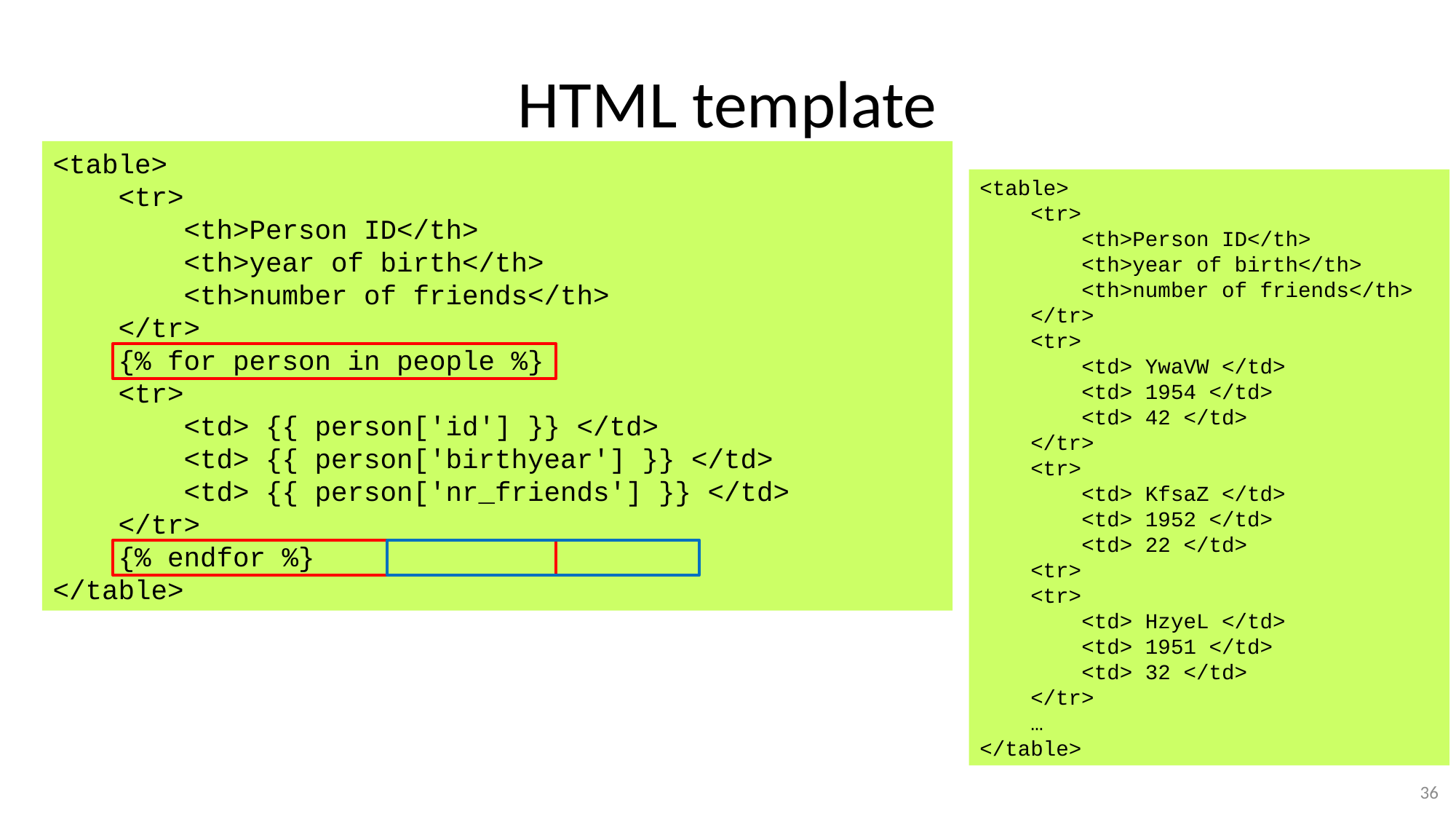

# HTML template
<table>
    <tr>
        <th>Person ID</th>
        <th>year of birth</th>
        <th>number of friends</th>
    </tr>
    {% for person in people %}
    <tr>
        <td> {{ person['id'] }} </td>
        <td> {{ person['birthyear'] }} </td>
        <td> {{ person['nr_friends'] }} </td>
    </tr>
    {% endfor %}
</table>
<table>
    <tr>
        <th>Person ID</th>
        <th>year of birth</th>
        <th>number of friends</th>
    </tr>
    <tr>
        <td> YwaVW </td>
        <td> 1954 </td>
        <td> 42 </td>
    </tr>
    <tr>
        <td> KfsaZ </td>
        <td> 1952 </td>
        <td> 22 </td>
    <tr>
    <tr>
        <td> HzyeL </td>
        <td> 1951 </td>
        <td> 32 </td>
    </tr>
    …
</table>

36